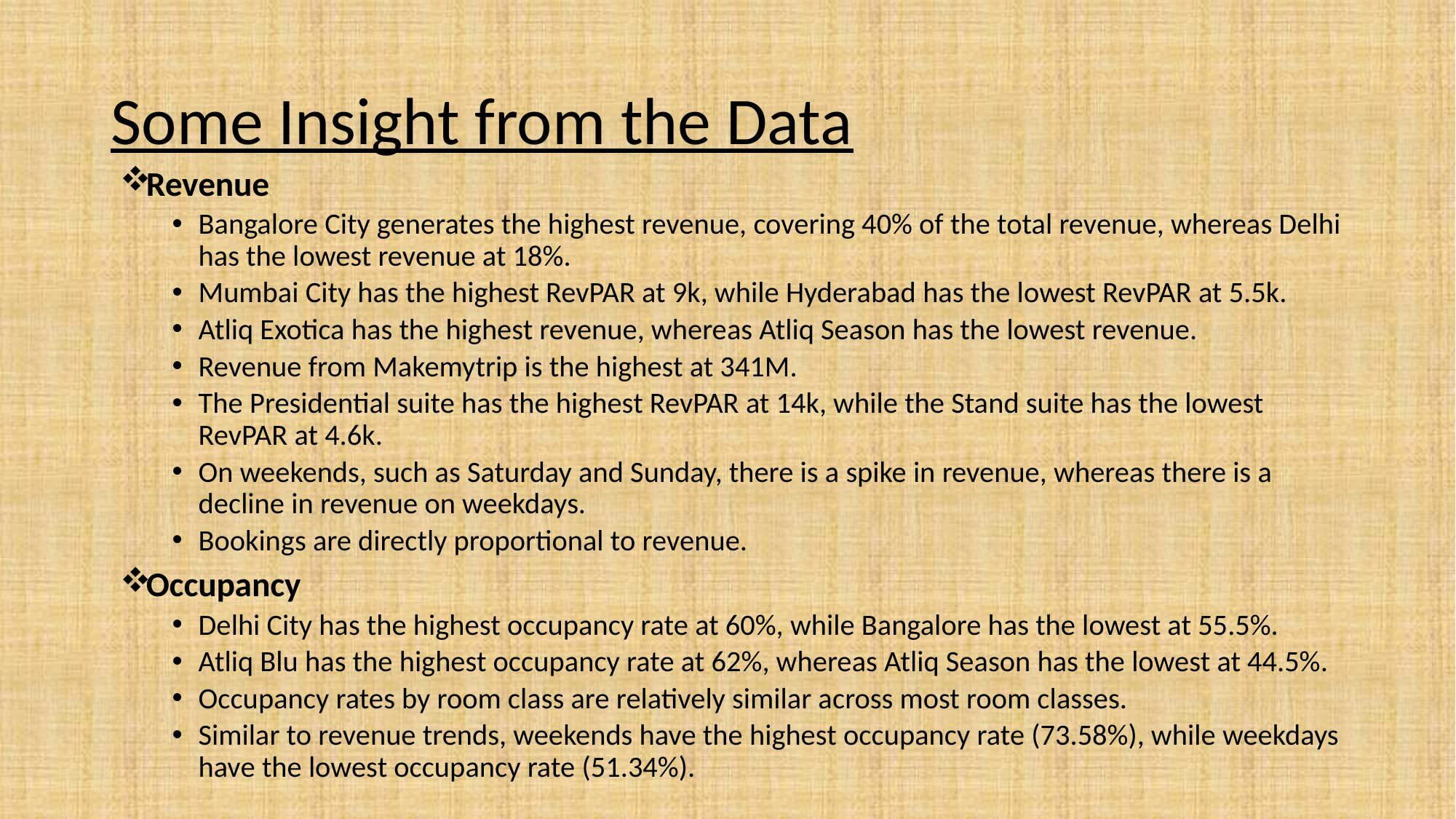

# Some Insight from the Data
Revenue
Bangalore City generates the highest revenue, covering 40% of the total revenue, whereas Delhi has the lowest revenue at 18%.
Mumbai City has the highest RevPAR at 9k, while Hyderabad has the lowest RevPAR at 5.5k.
Atliq Exotica has the highest revenue, whereas Atliq Season has the lowest revenue.
Revenue from Makemytrip is the highest at 341M.
The Presidential suite has the highest RevPAR at 14k, while the Stand suite has the lowest RevPAR at 4.6k.
On weekends, such as Saturday and Sunday, there is a spike in revenue, whereas there is a decline in revenue on weekdays.
Bookings are directly proportional to revenue.
Occupancy
Delhi City has the highest occupancy rate at 60%, while Bangalore has the lowest at 55.5%.
Atliq Blu has the highest occupancy rate at 62%, whereas Atliq Season has the lowest at 44.5%.
Occupancy rates by room class are relatively similar across most room classes.
Similar to revenue trends, weekends have the highest occupancy rate (73.58%), while weekdays have the lowest occupancy rate (51.34%).